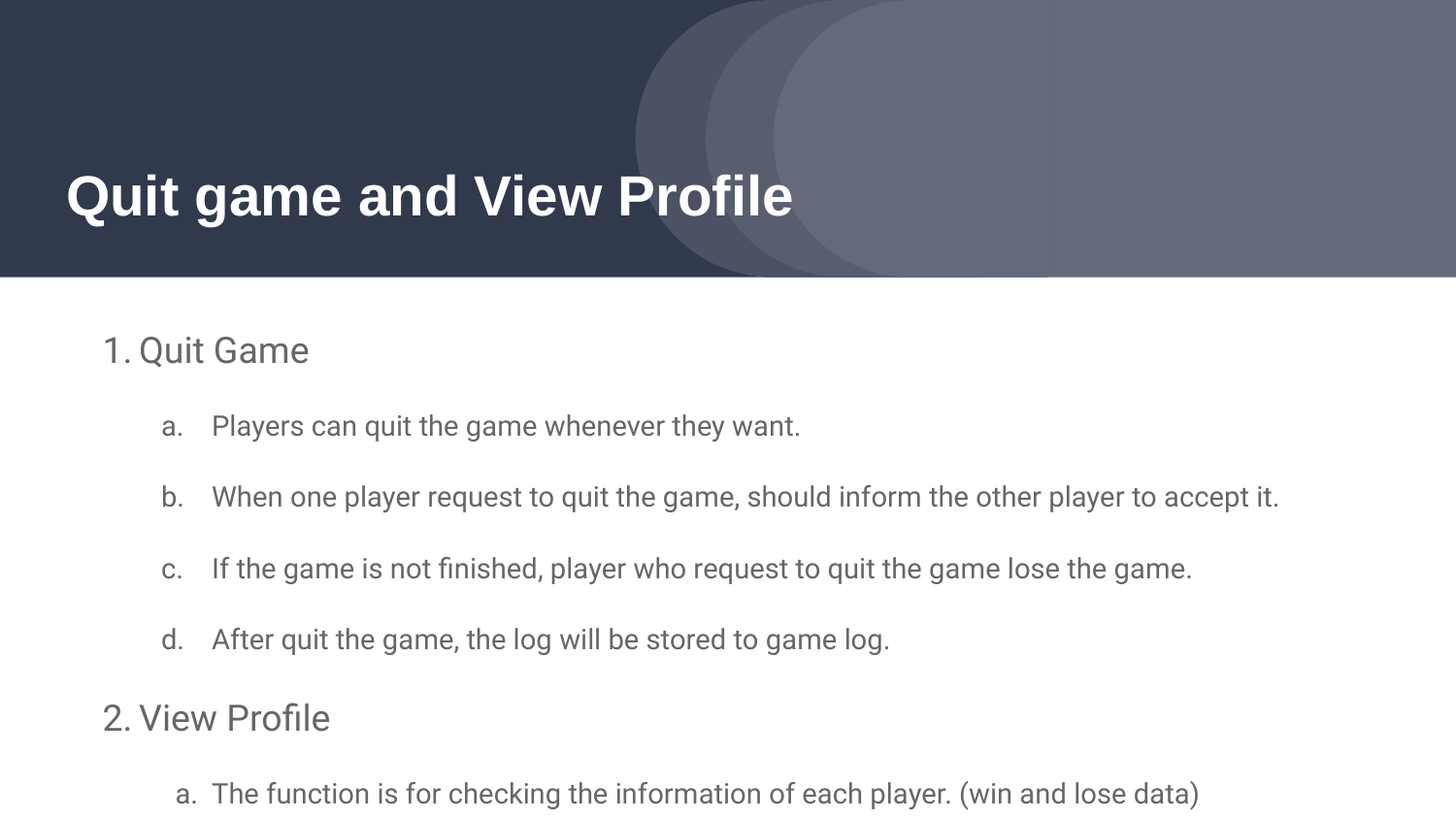

# Quit game and View Profile
Quit Game
Players can quit the game whenever they want.
When one player request to quit the game, should inform the other player to accept it.
If the game is not finished, player who request to quit the game lose the game.
After quit the game, the log will be stored to game log.
View Profile
The function is for checking the information of each player. (win and lose data)
More, the user can check each games move log which he/she played before. (not necessary)